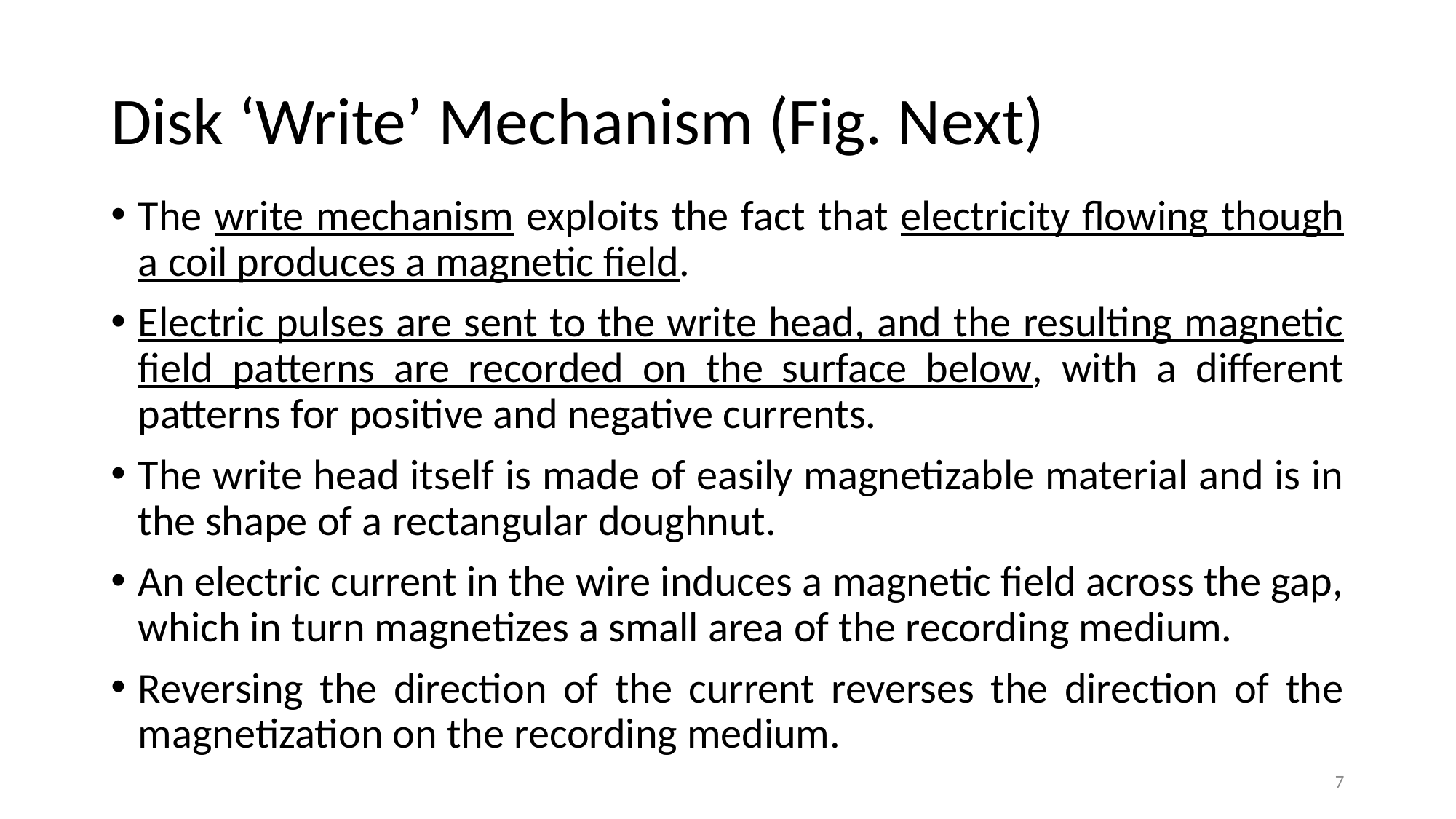

# Disk ‘Write’ Mechanism (Fig. Next)
The write mechanism exploits the fact that electricity flowing though a coil produces a magnetic field.
Electric pulses are sent to the write head, and the resulting magnetic field patterns are recorded on the surface below, with a different patterns for positive and negative currents.
The write head itself is made of easily magnetizable material and is in the shape of a rectangular doughnut.
An electric current in the wire induces a magnetic field across the gap, which in turn magnetizes a small area of the recording medium.
Reversing the direction of the current reverses the direction of the magnetization on the recording medium.
7